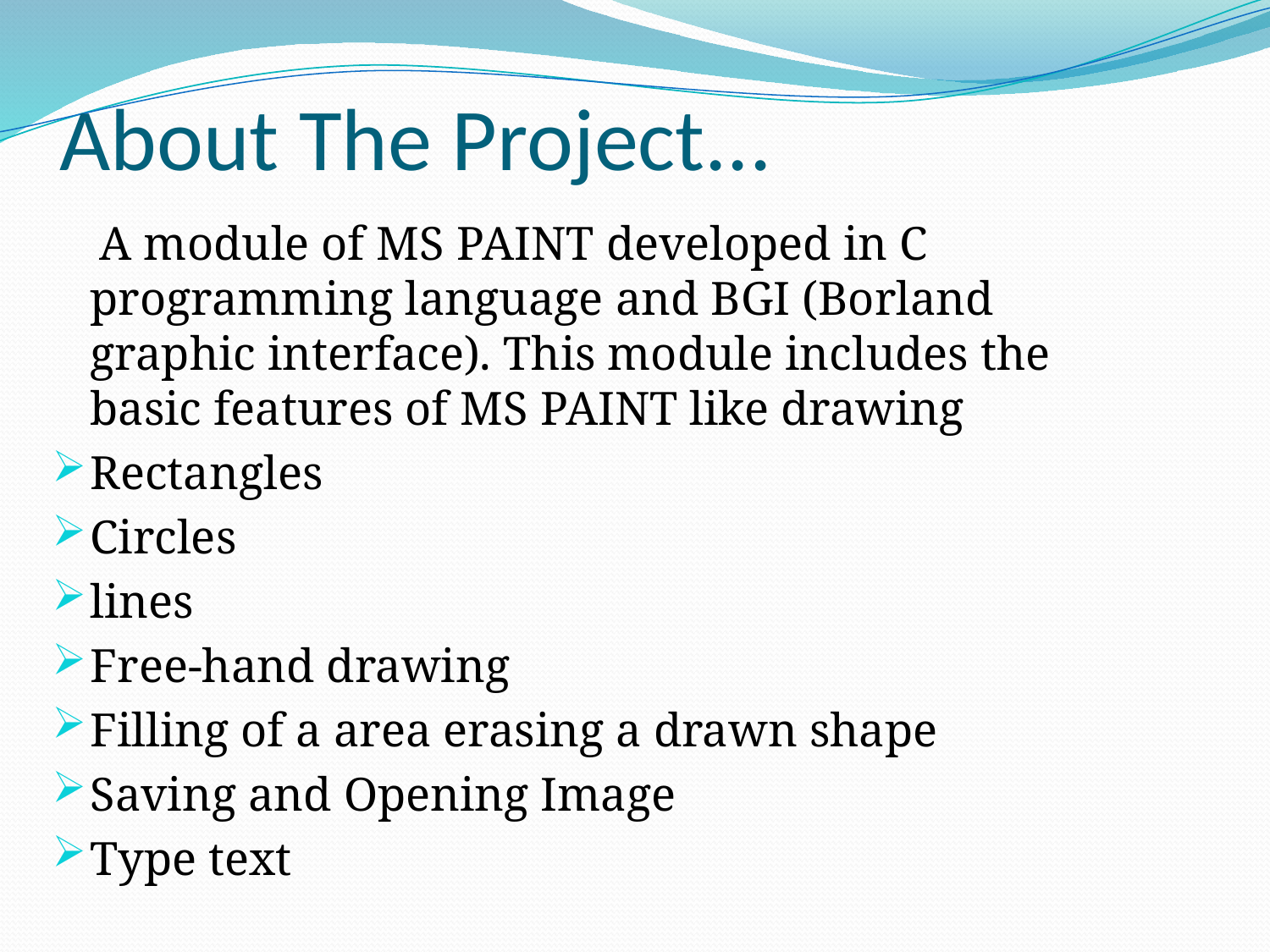

# About The Project...
    A module of MS PAINT developed in C programming language and BGI (Borland graphic interface). This module includes the basic features of MS PAINT like drawing
Rectangles
Circles
lines
Free-hand drawing
Filling of a area erasing a drawn shape
Saving and Opening Image
Type text